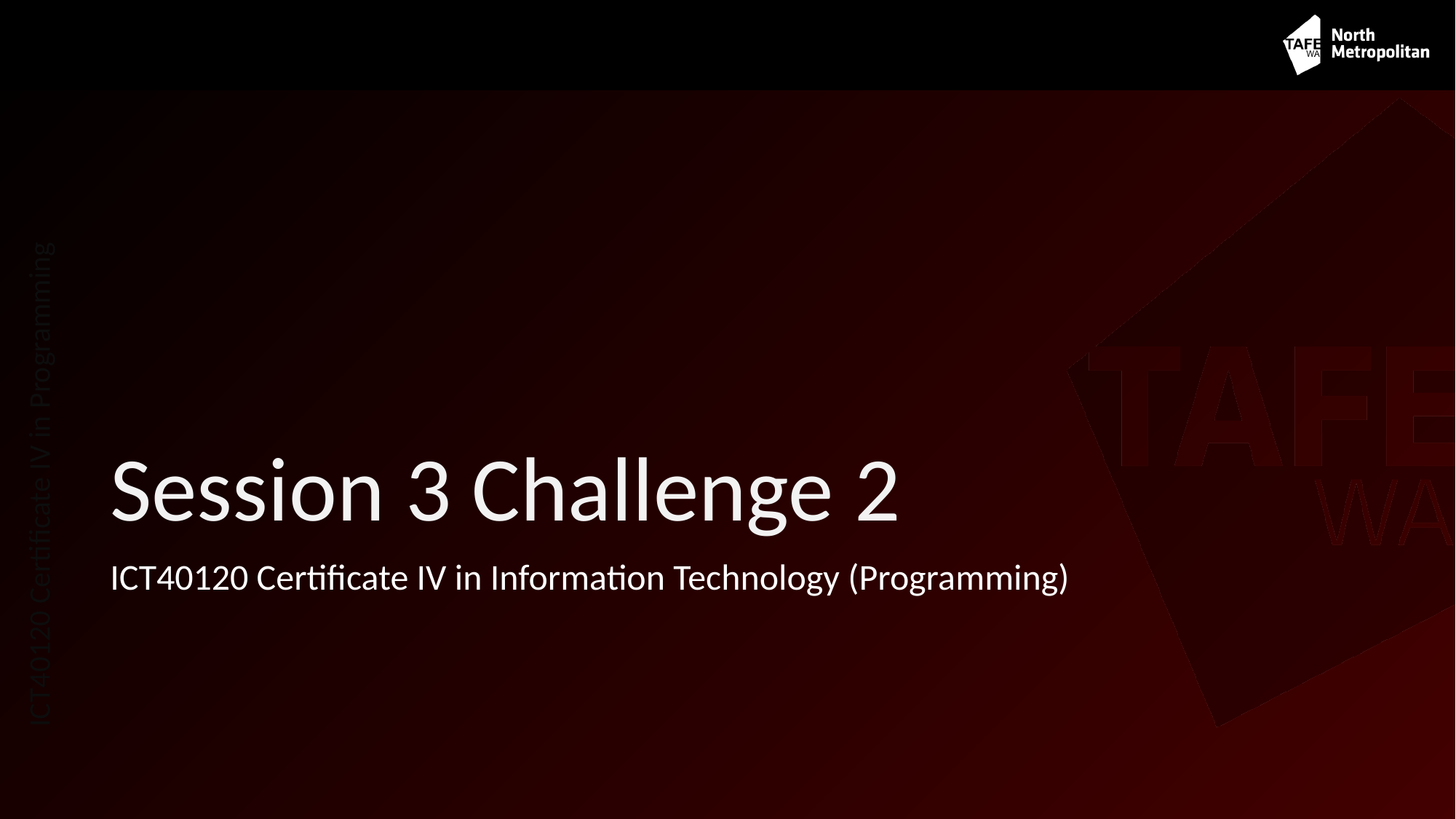

# Session 3 Challenge 2
ICT40120 Certificate IV in Information Technology (Programming)